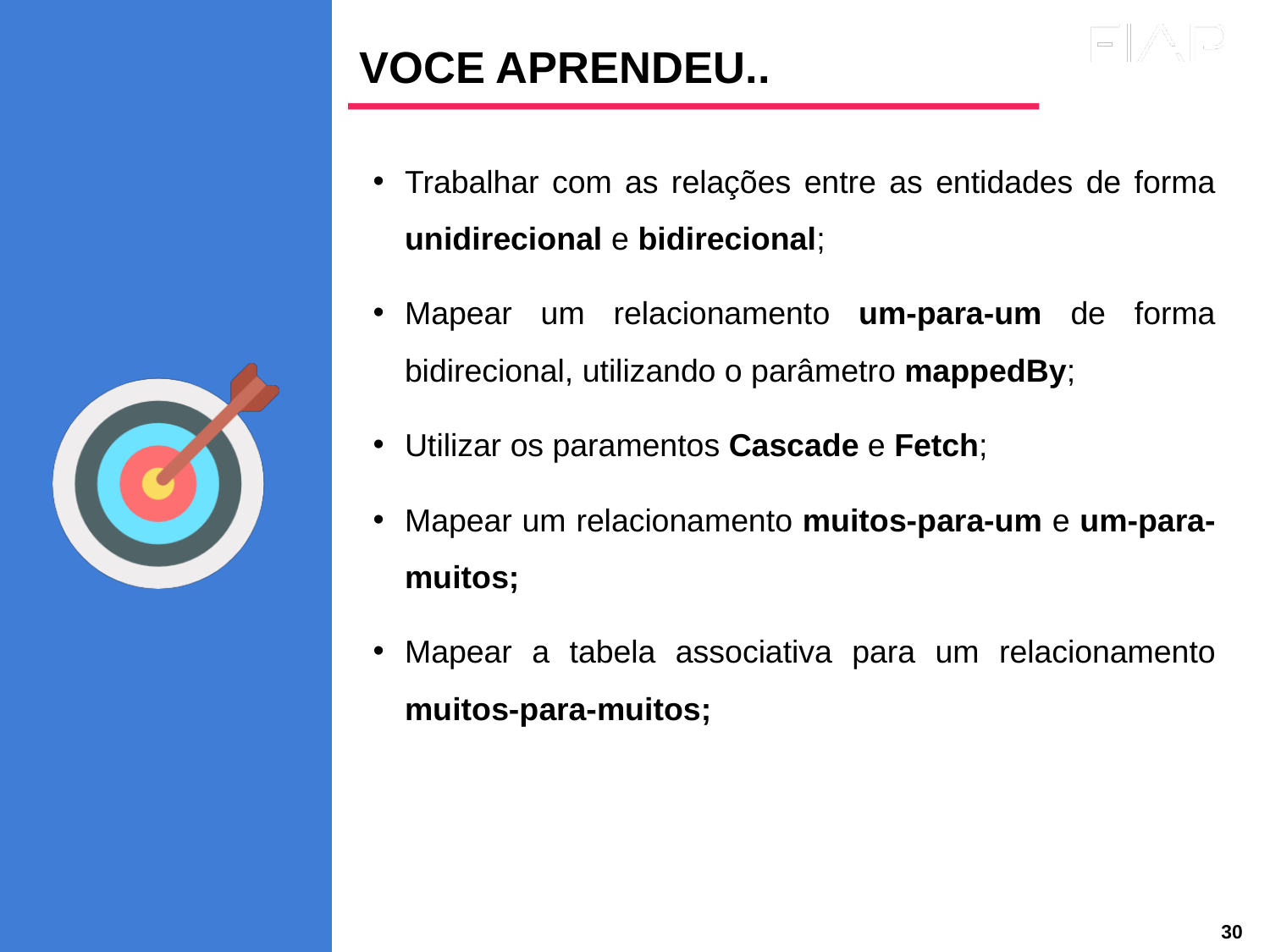

# VOCE APRENDEU..
Trabalhar com as relações entre as entidades de forma unidirecional e bidirecional;
Mapear um relacionamento um-para-um de forma bidirecional, utilizando o parâmetro mappedBy;
Utilizar os paramentos Cascade e Fetch;
Mapear um relacionamento muitos-para-um e um-para-muitos;
Mapear a tabela associativa para um relacionamento muitos-para-muitos;